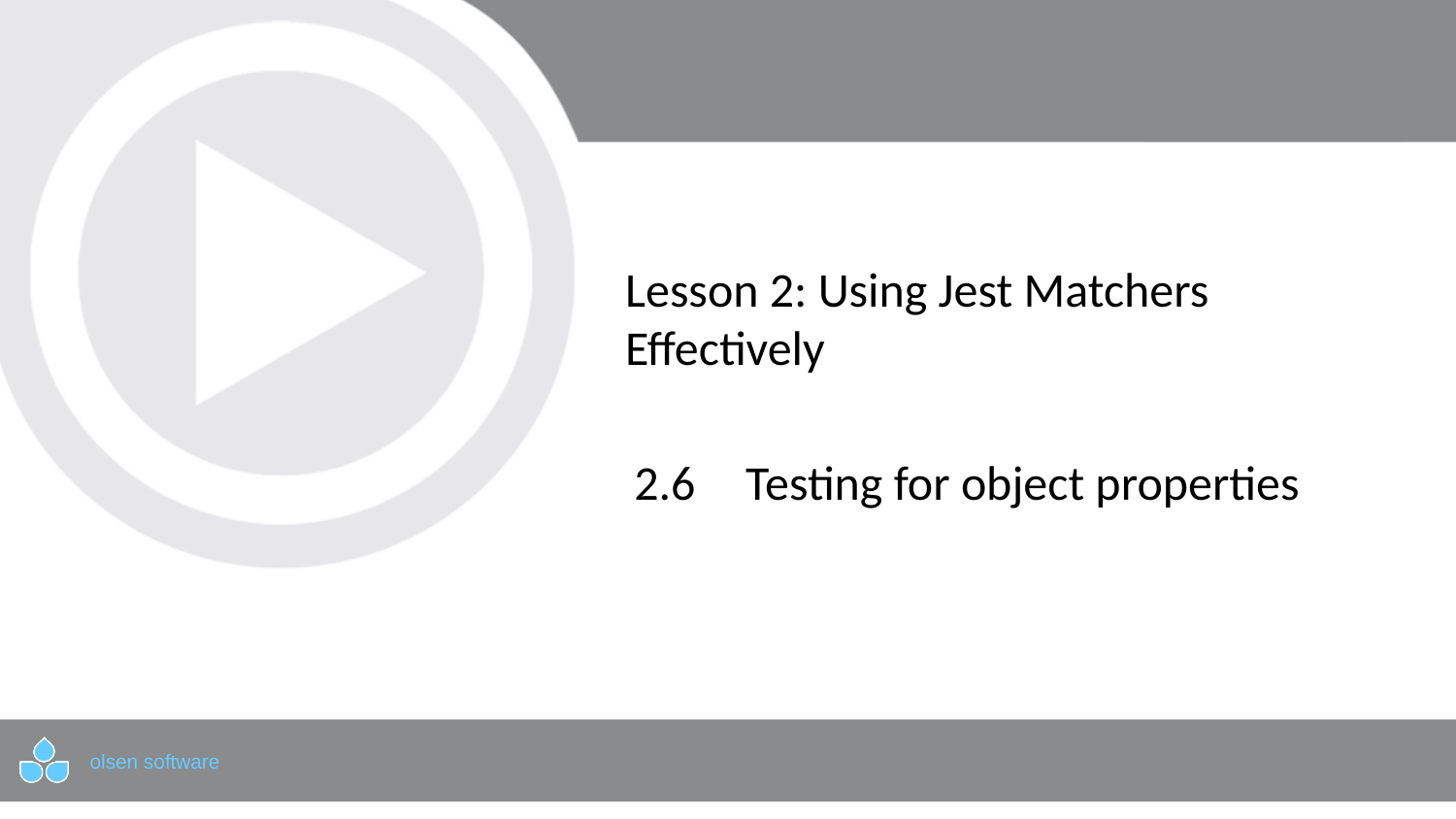

# Lesson 2: Using Jest Matchers Effectively
2.6	 Testing for object properties